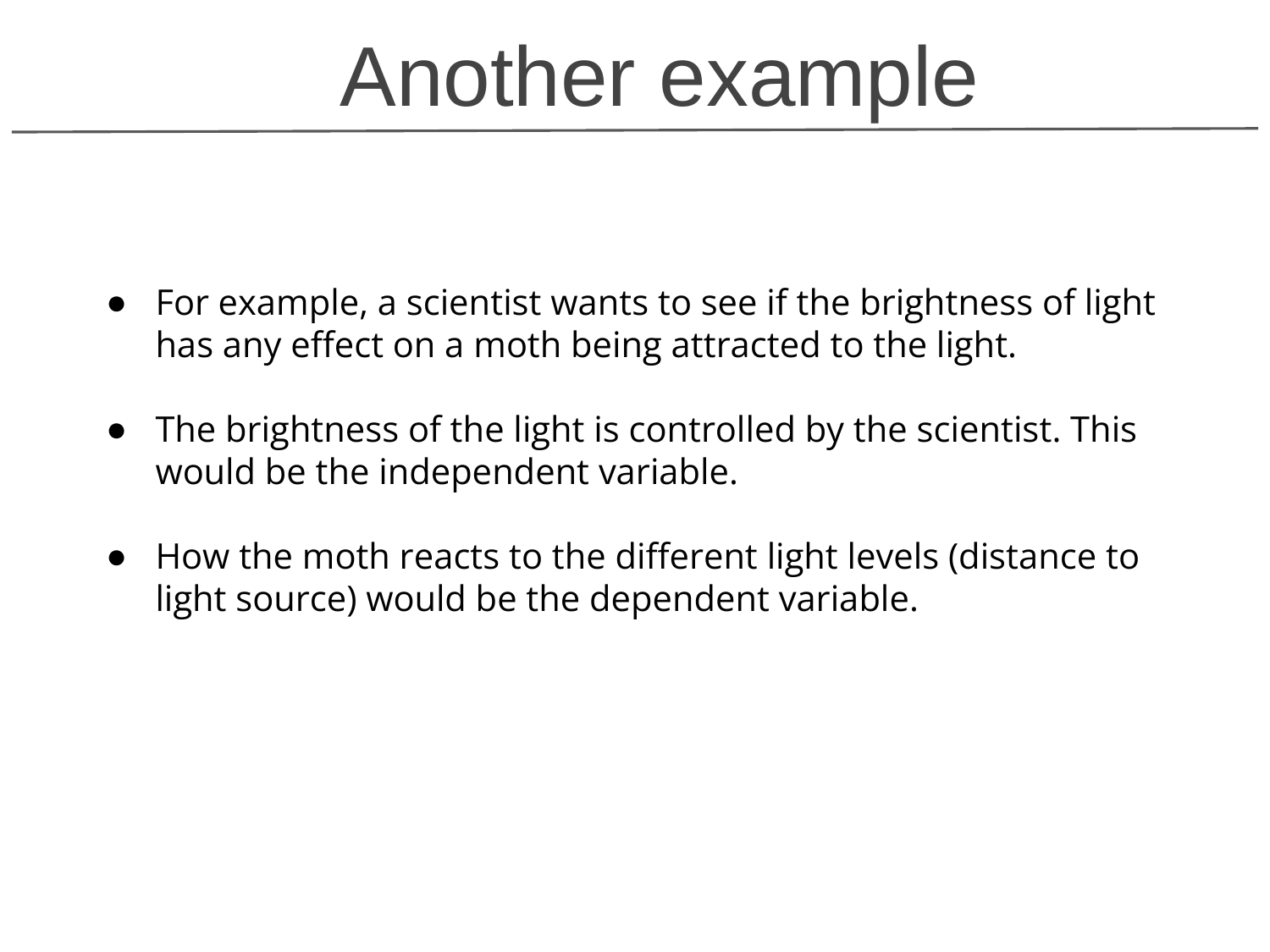

Another example

For example, a scientist wants to see if the brightness of light has any effect on a moth being attracted to the light.

The brightness of the light is controlled by the scientist. This would be the independent variable.

How the moth reacts to the different light levels (distance to light source) would be the dependent variable.